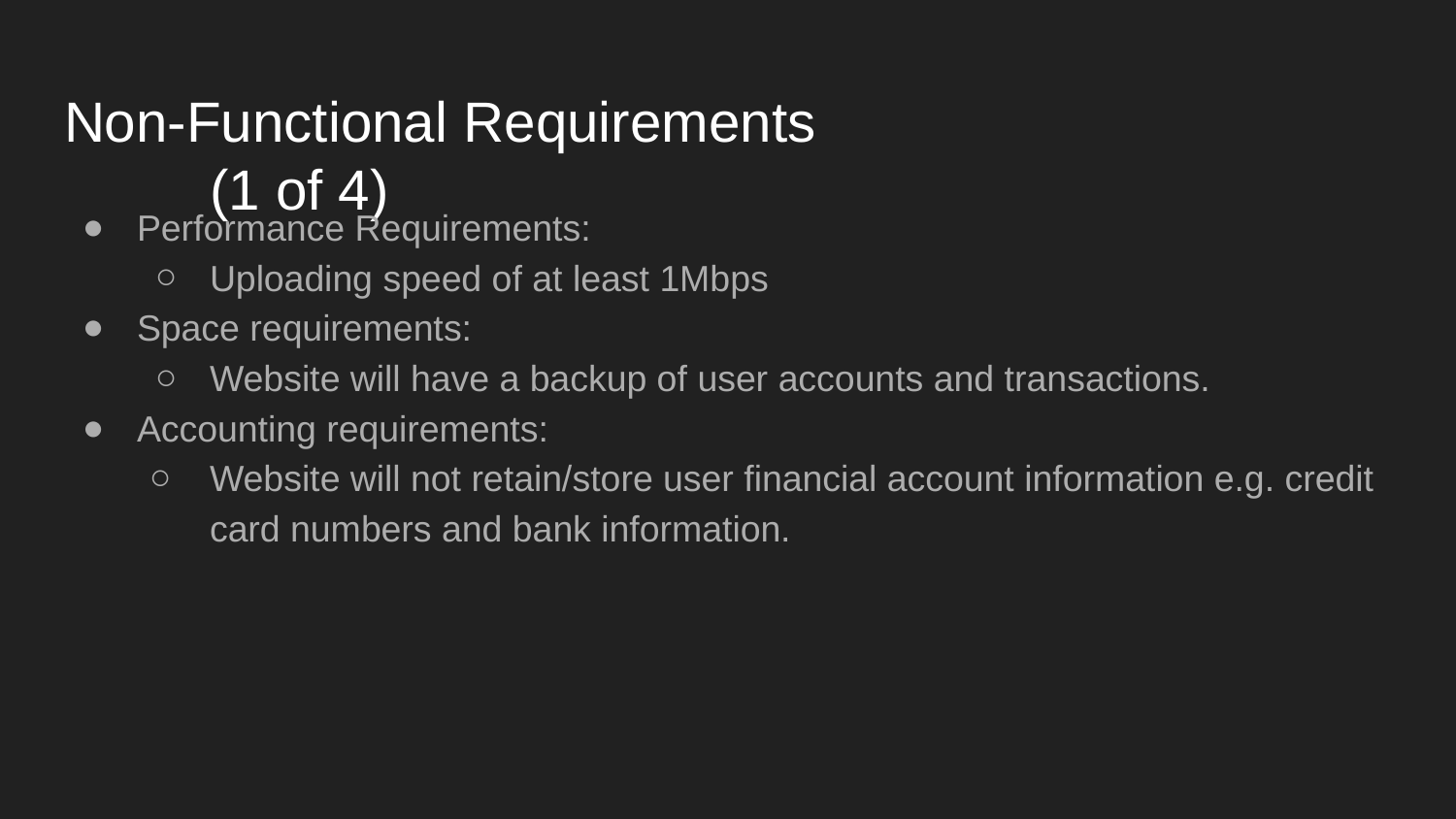

# Non-Functional Requirements					(1 of 4)
Performance Requirements:
Uploading speed of at least 1Mbps
Space requirements:
Website will have a backup of user accounts and transactions.
Accounting requirements:
Website will not retain/store user financial account information e.g. credit card numbers and bank information.